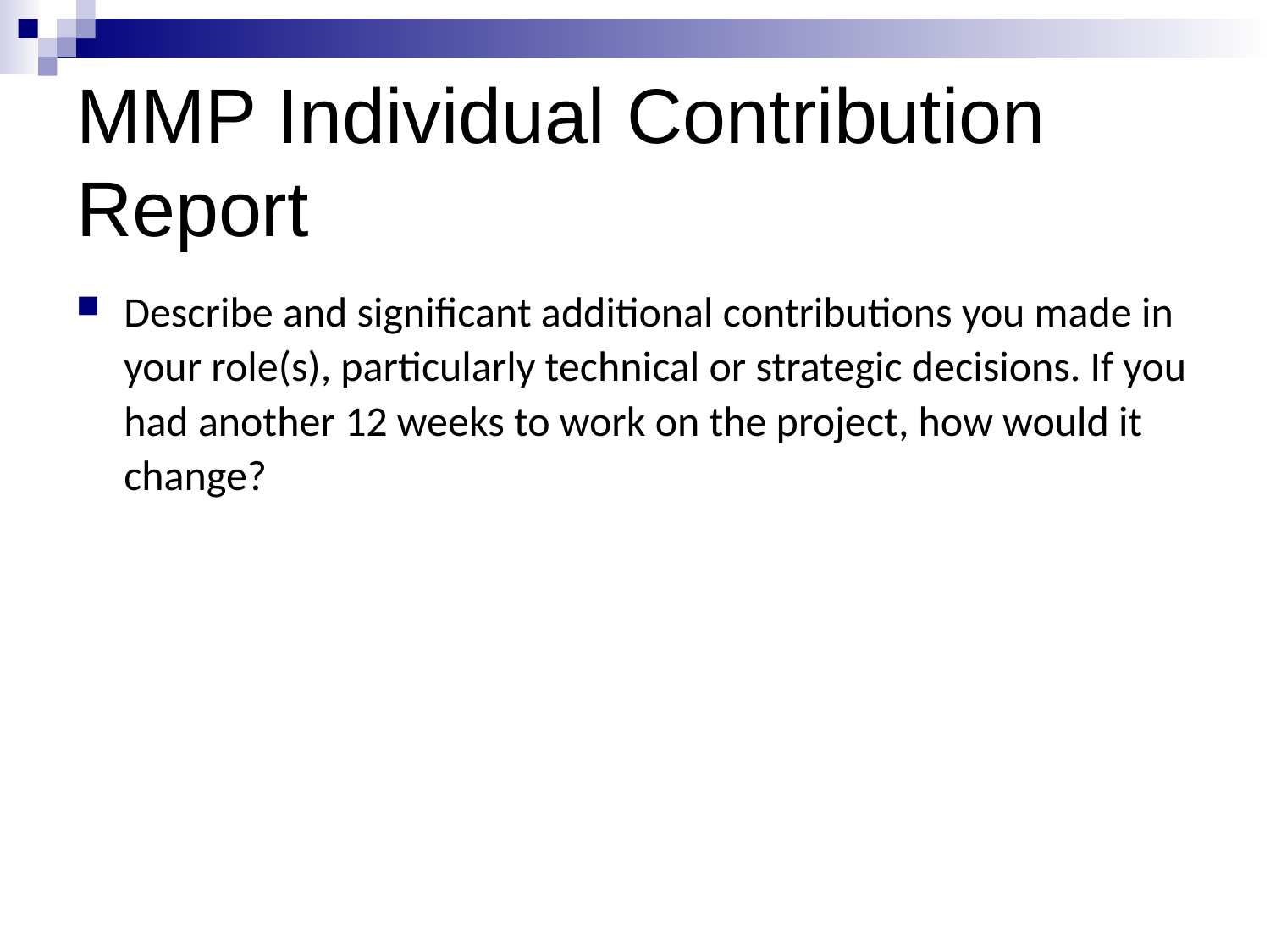

# MMP Individual Contribution Report
Describe and significant additional contributions you made in your role(s), particularly technical or strategic decisions. If you had another 12 weeks to work on the project, how would it change?